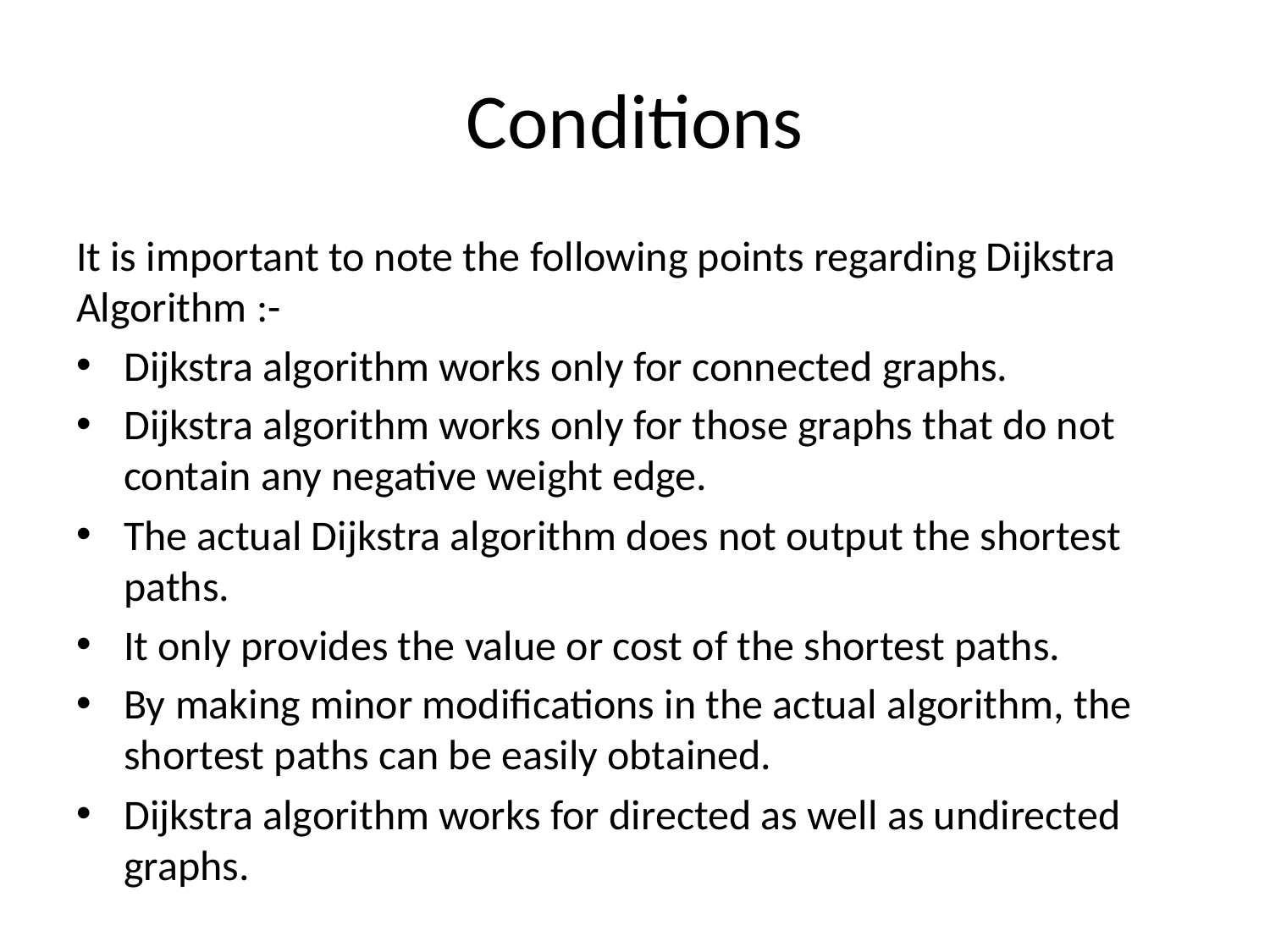

# Conditions
It is important to note the following points regarding Dijkstra Algorithm :-
Dijkstra algorithm works only for connected graphs.
Dijkstra algorithm works only for those graphs that do not contain any negative weight edge.
The actual Dijkstra algorithm does not output the shortest paths.
It only provides the value or cost of the shortest paths.
By making minor modifications in the actual algorithm, the shortest paths can be easily obtained.
Dijkstra algorithm works for directed as well as undirected graphs.